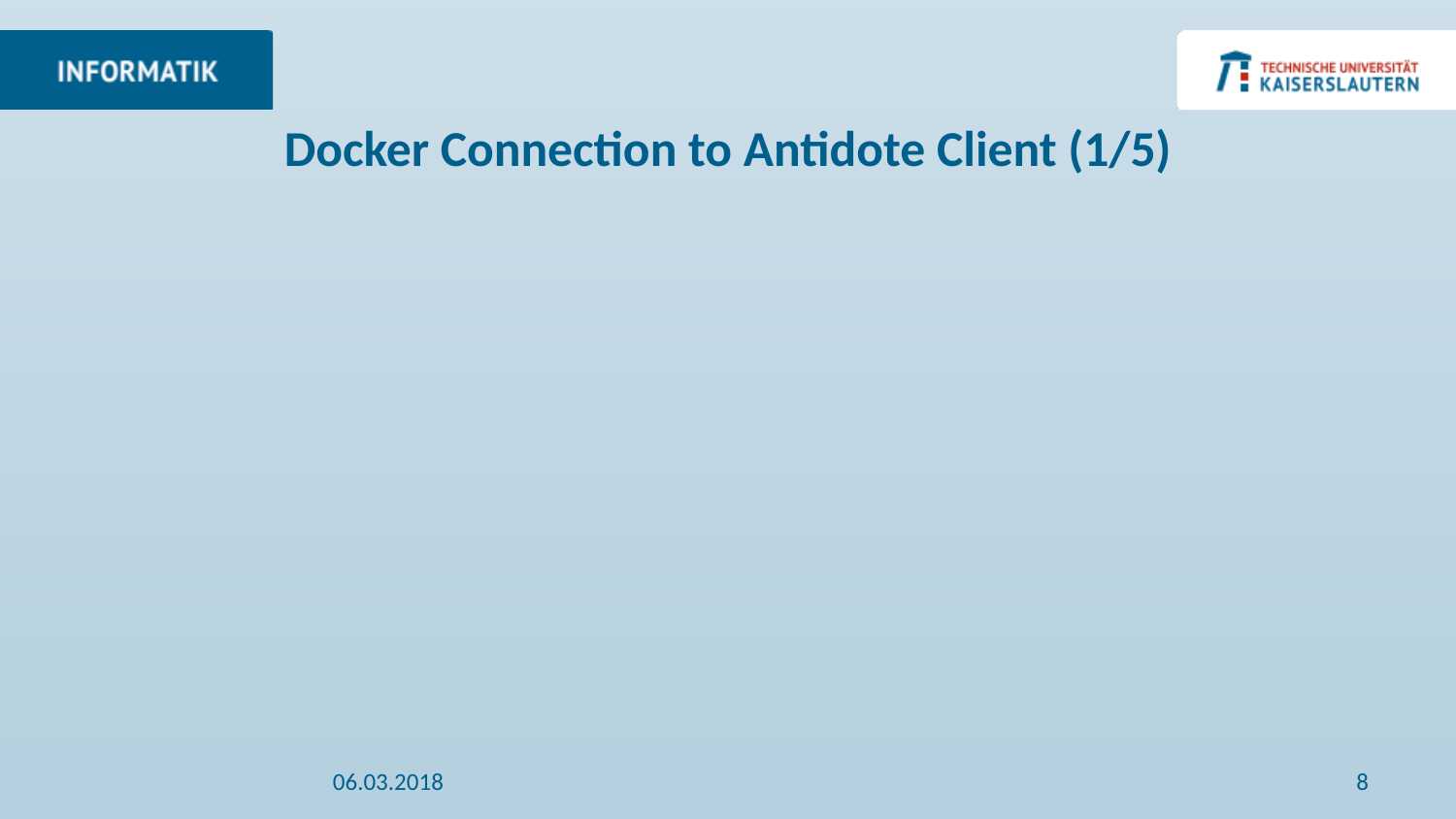

# Docker Connection to Antidote Client (1/5)

06.03.2018
8